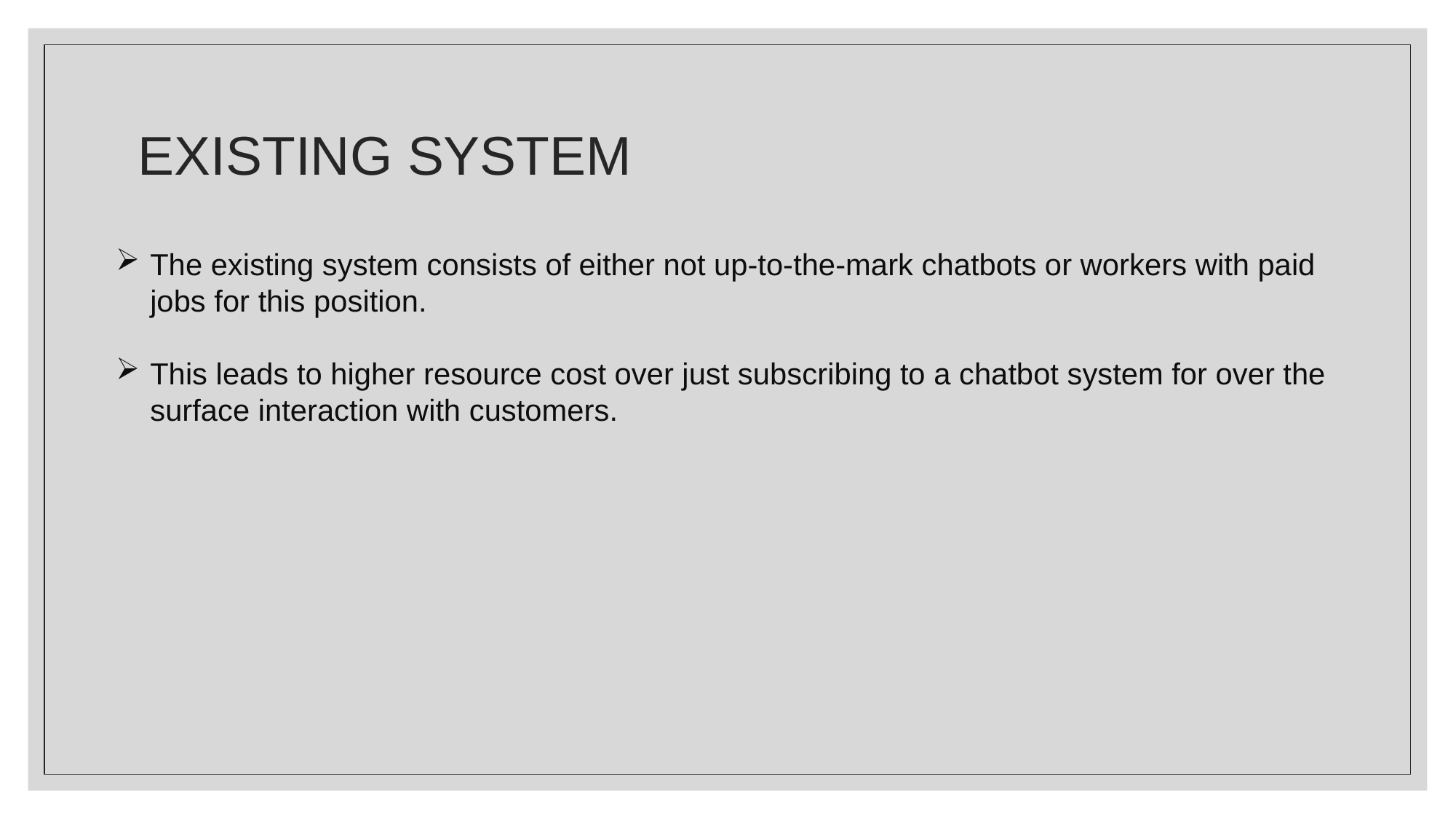

# EXISTING SYSTEM
The existing system consists of either not up-to-the-mark chatbots or workers with paid jobs for this position.

This leads to higher resource cost over just subscribing to a chatbot system for over the surface interaction with customers.